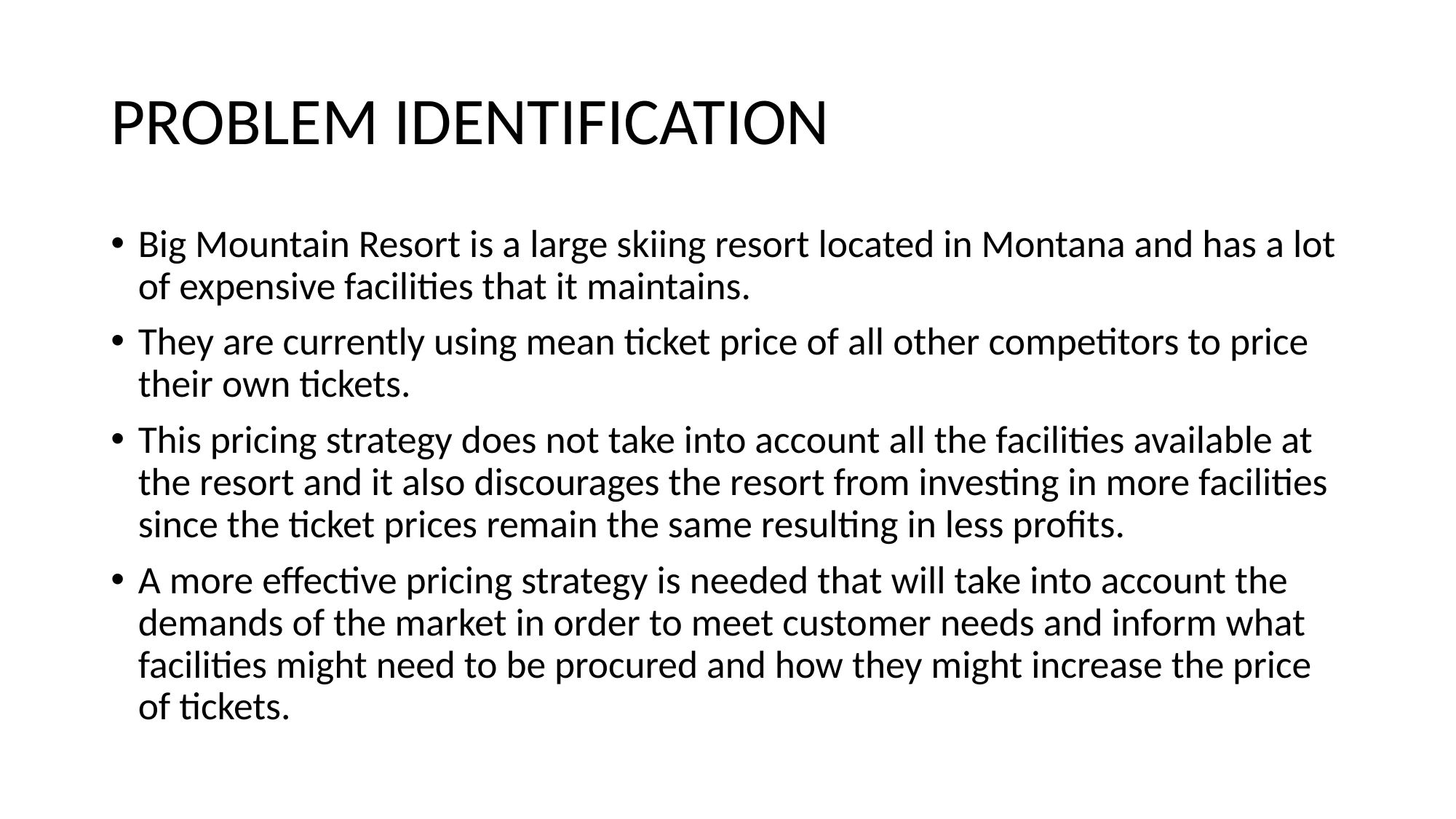

# PROBLEM IDENTIFICATION
Big Mountain Resort is a large skiing resort located in Montana and has a lot of expensive facilities that it maintains.
They are currently using mean ticket price of all other competitors to price their own tickets.
This pricing strategy does not take into account all the facilities available at the resort and it also discourages the resort from investing in more facilities since the ticket prices remain the same resulting in less profits.
A more effective pricing strategy is needed that will take into account the demands of the market in order to meet customer needs and inform what facilities might need to be procured and how they might increase the price of tickets.